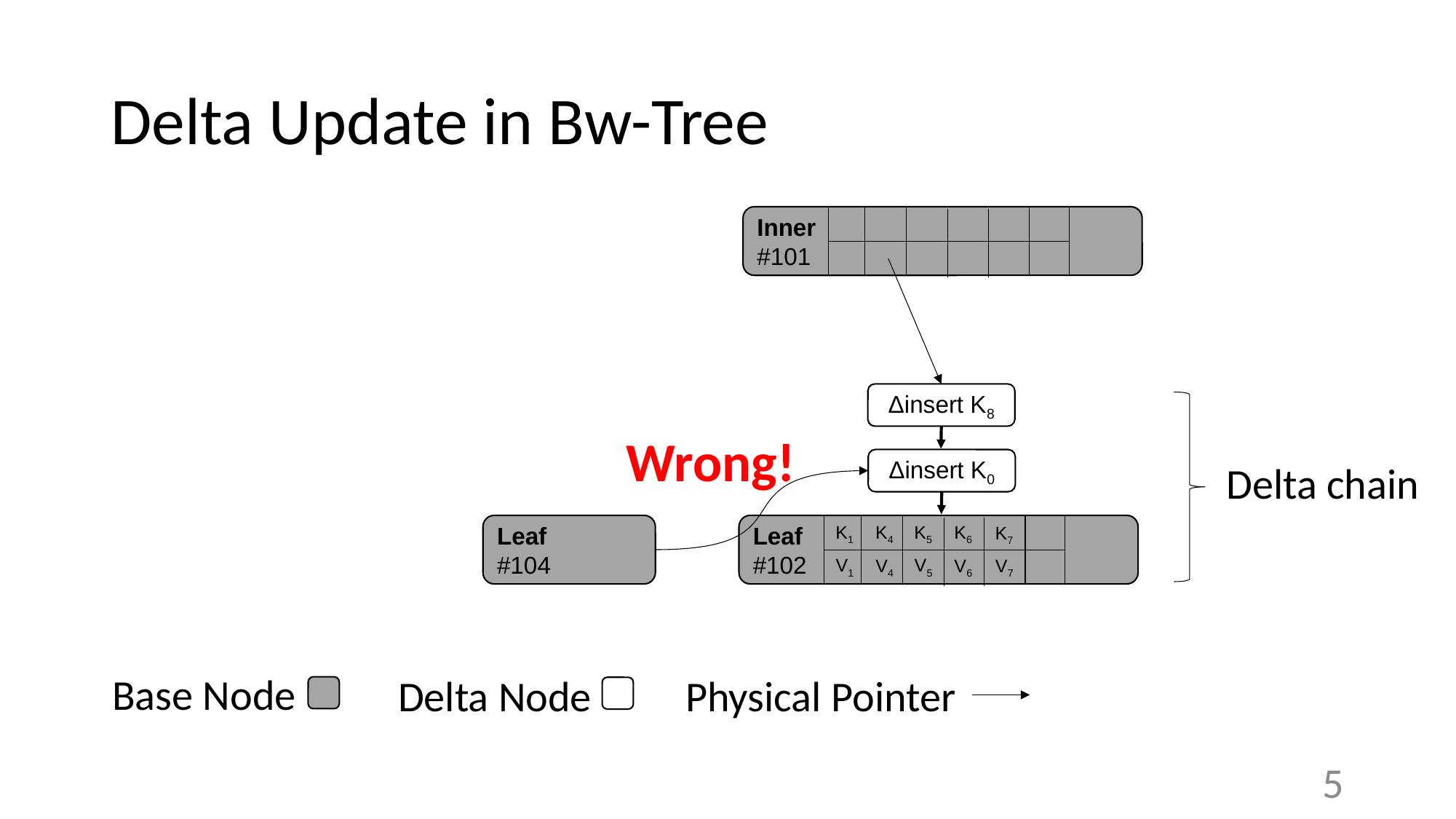

# Delta Update in Bw-Tree
Inner
#101

Δinsert K8

Wrong!
Δinsert K0
Delta chain
Leaf
#102
K1
K5
K4
K6
K7
V1
V5
V6
V7
V4
Leaf
#104
Base Node

Delta Node

Physical Pointer
5